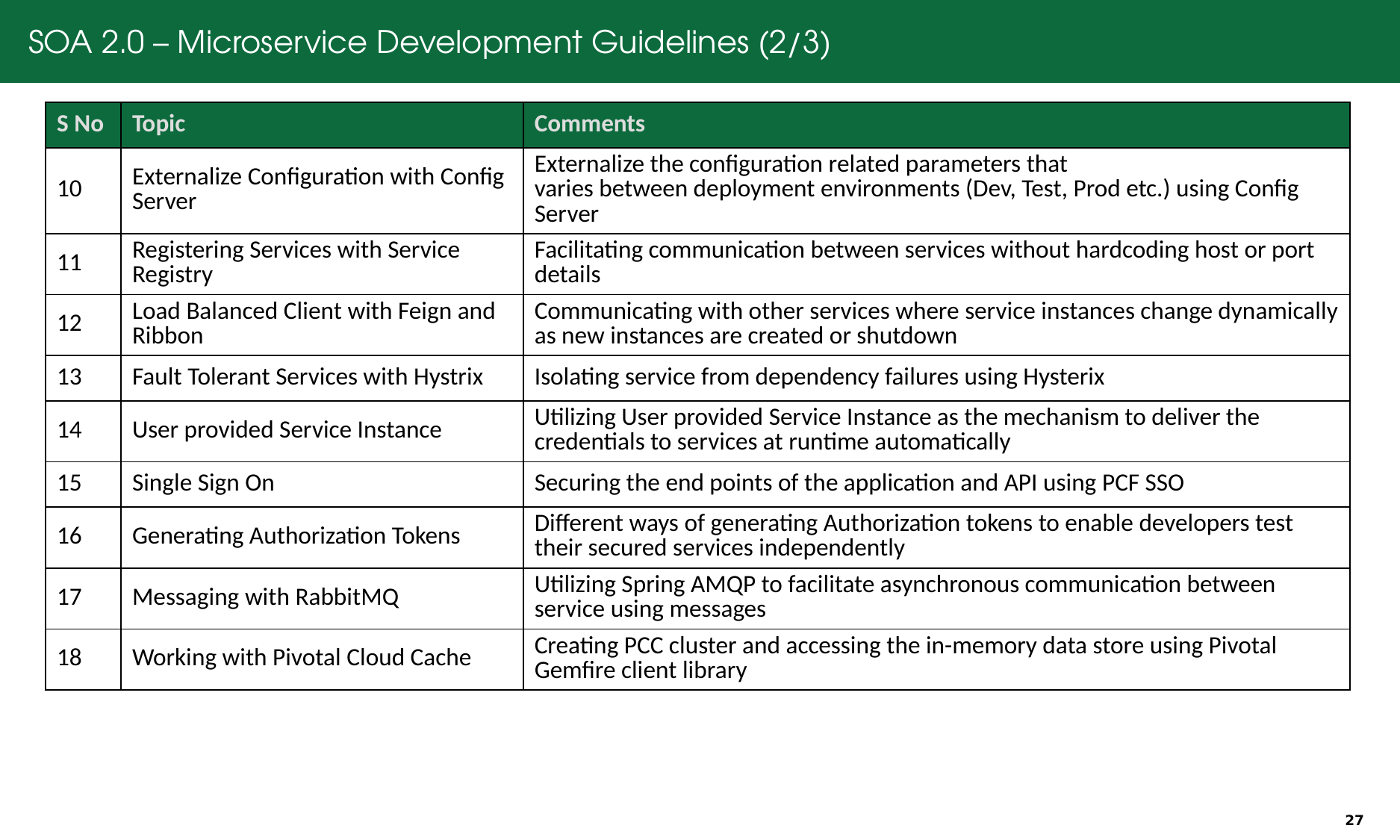

# SOA 2.0 – Microservice Development Guidelines (2/3)
| S No | Topic | Comments |
| --- | --- | --- |
| 10 | Externalize Configuration with Config Server | Externalize the configuration related parameters that varies between deployment environments (Dev, Test, Prod etc.) using Config Server |
| 11 | Registering Services with Service Registry | Facilitating communication between services without hardcoding host or port details |
| 12 | Load Balanced Client with Feign and Ribbon | Communicating with other services where service instances change dynamically as new instances are created or shutdown |
| 13 | Fault Tolerant Services with Hystrix | Isolating service from dependency failures using Hysterix |
| 14 | User provided Service Instance | Utilizing User provided Service Instance as the mechanism to deliver the credentials to services at runtime automatically |
| 15 | Single Sign On | Securing the end points of the application and API using PCF SSO |
| 16 | Generating Authorization Tokens | Different ways of generating Authorization tokens to enable developers test their secured services independently |
| 17 | Messaging with RabbitMQ | Utilizing Spring AMQP to facilitate asynchronous communication between service using messages |
| 18 | Working with Pivotal Cloud Cache | Creating PCC cluster and accessing the in-memory data store using Pivotal Gemfire client library |